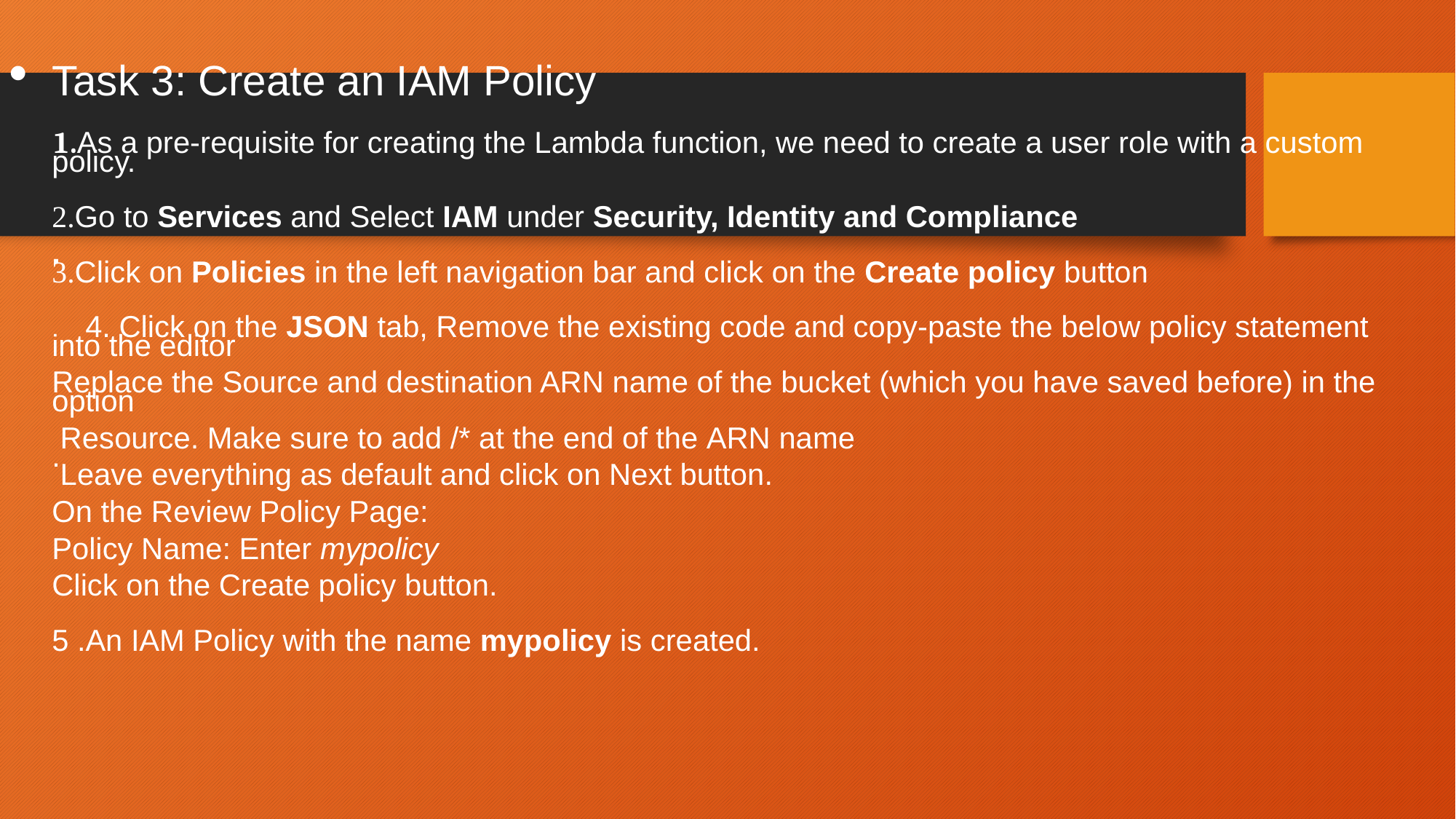

# Task 3: Create an IAM Policy 1.As a pre-requisite for creating the Lambda function, we need to create a user role with a custom policy. 2.Go to Services and Select IAM under Security, Identity and Compliance . 3.Click on Policies in the left navigation bar and click on the Create policy button     4. Click on the JSON tab, Remove the existing code and copy-paste the below policy statement into the editor Replace the Source and destination ARN name of the bucket (which you have saved before) in the option Resource. Make sure to add /* at the end of the ARN name .  Leave everything as default and click on Next button. On the Review Policy Page:   Policy Name: Enter mypolicy Click on the Create policy button. 5 .An IAM Policy with the name mypolicy is created.